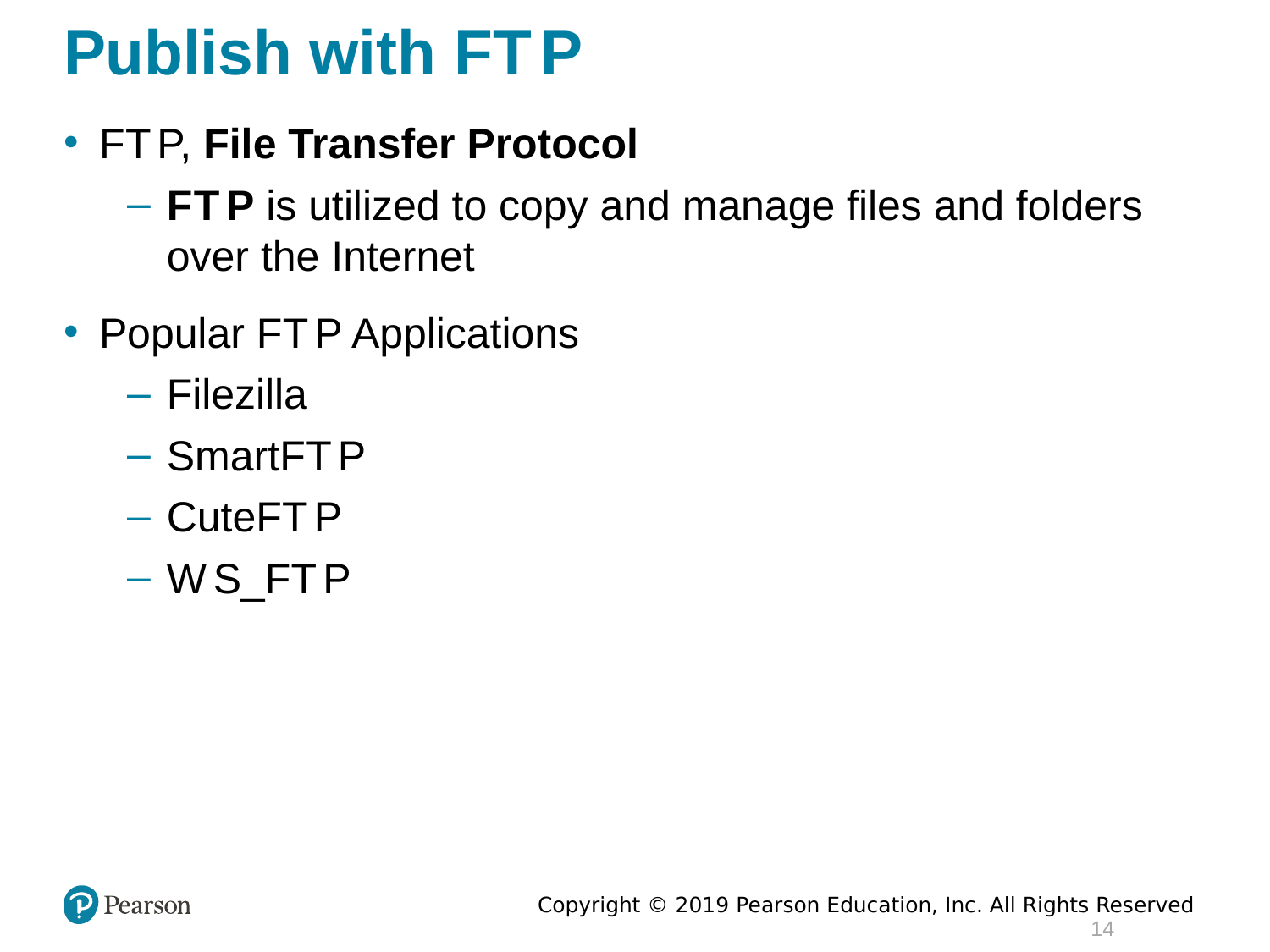

# Publish with F T P
F T P, File Transfer Protocol
F T P is utilized to copy and manage files and folders over the Internet
Popular F T P Applications
Filezilla
SmartF T P
CuteF T P
W S_F T P